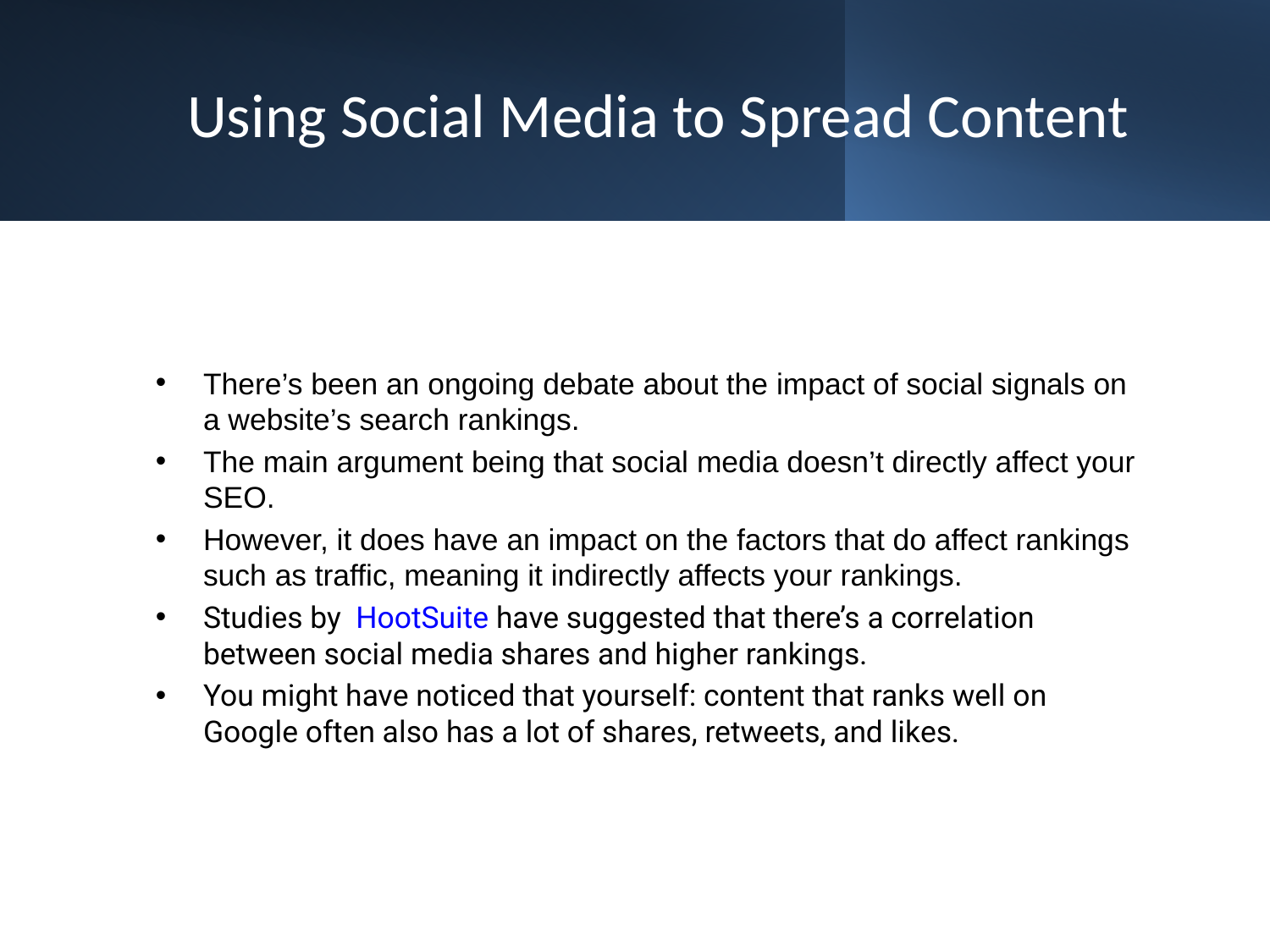

# Using Social Media to Spread Content
There’s been an ongoing debate about the impact of social signals on a website’s search rankings.
The main argument being that social media doesn’t directly affect your SEO.
However, it does have an impact on the factors that do affect rankings such as traffic, meaning it indirectly affects your rankings.
Studies by  HootSuite have suggested that there’s a correlation between social media shares and higher rankings.
You might have noticed that yourself: content that ranks well on Google often also has a lot of shares, retweets, and likes.